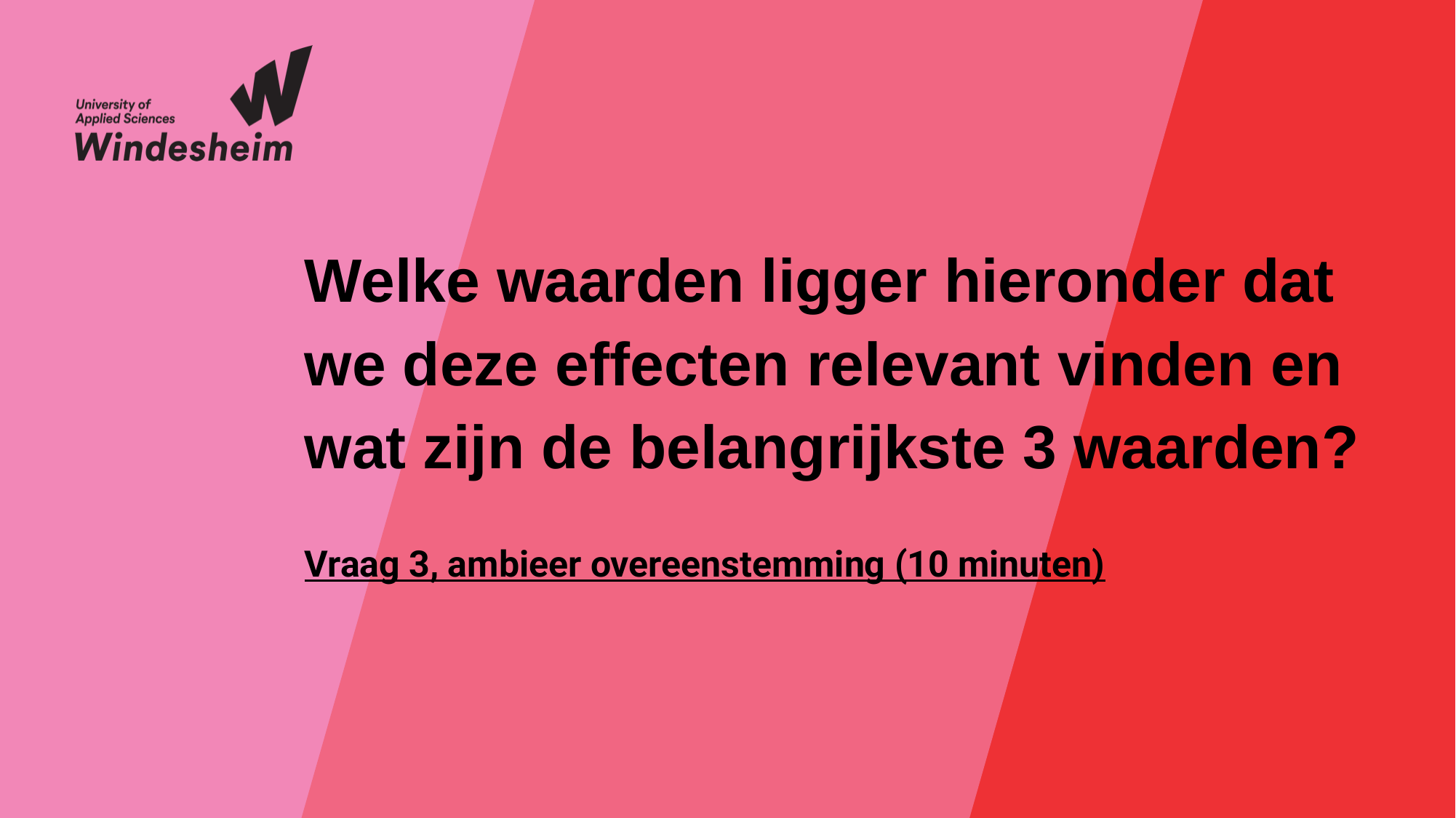

# Welke waarden ligger hieronder dat we deze effecten relevant vinden en wat zijn de belangrijkste 3 waarden?
Vraag 3, ambieer overeenstemming (10 minuten)